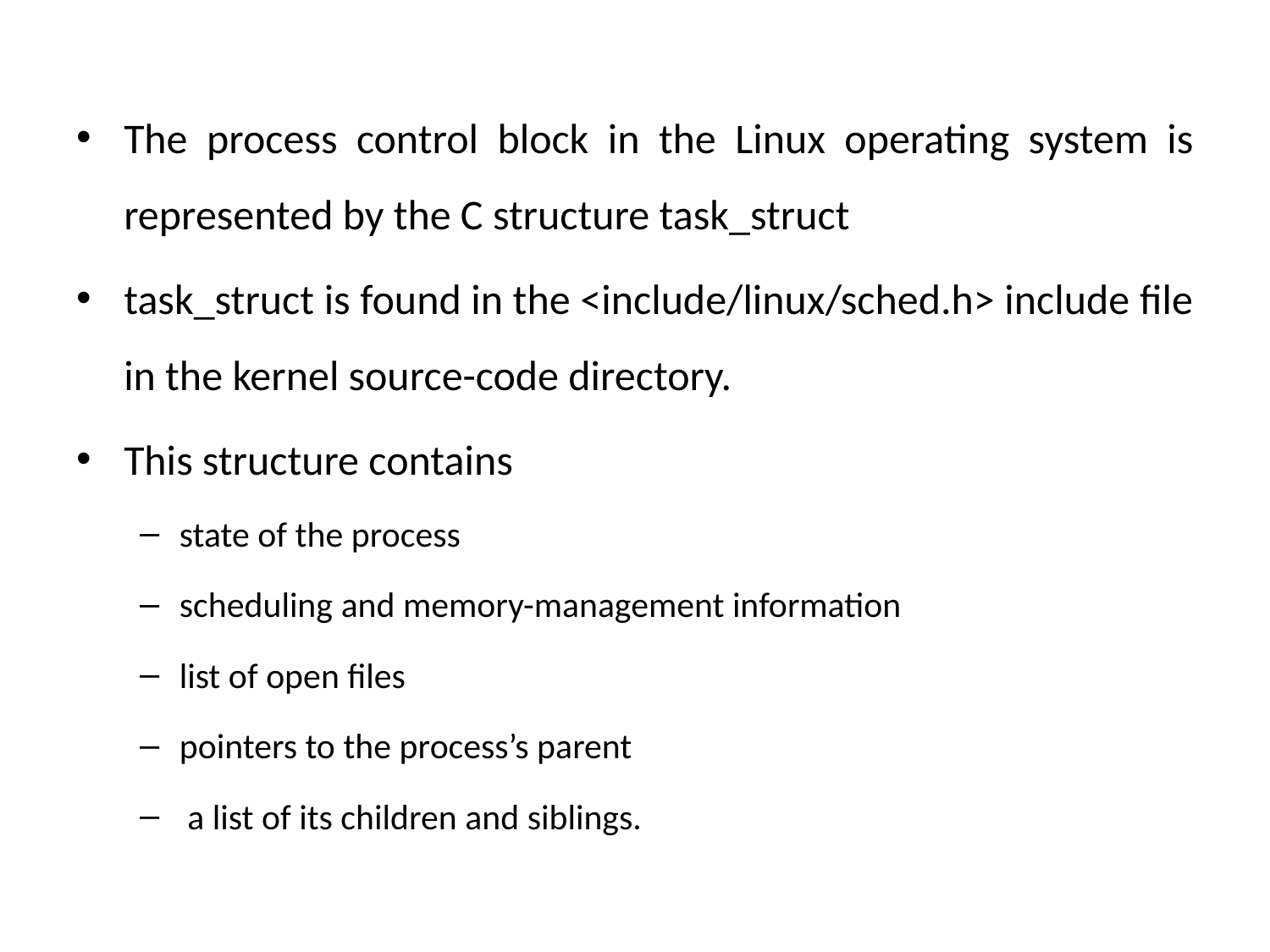

The process control block in the Linux operating system is represented by the C structure task_struct
task_struct is found in the <include/linux/sched.h> include file in the kernel source-code directory.
This structure contains
state of the process
scheduling and memory-management information
list of open files
pointers to the process’s parent
 a list of its children and siblings.